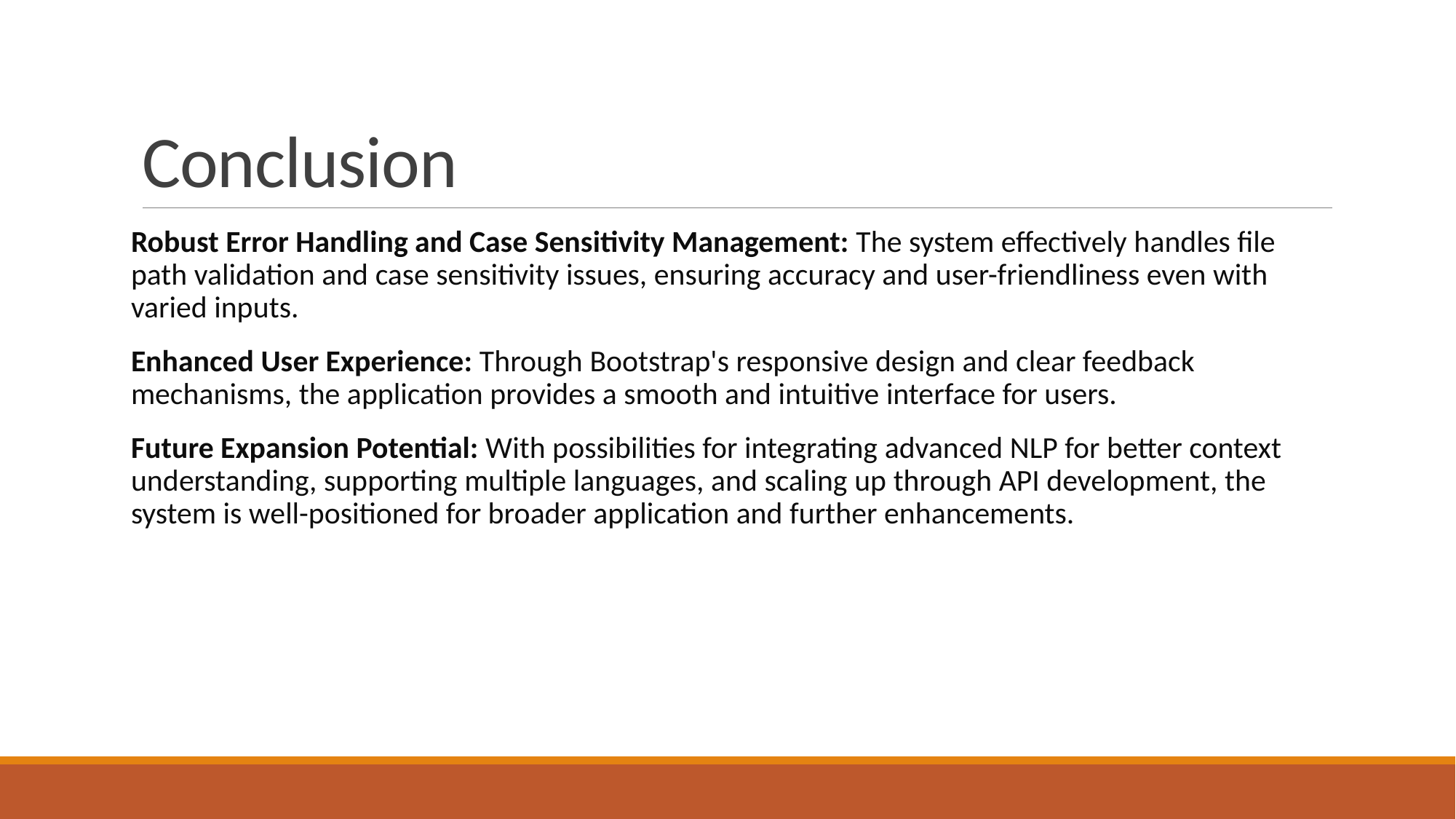

# Conclusion
Robust Error Handling and Case Sensitivity Management: The system effectively handles file path validation and case sensitivity issues, ensuring accuracy and user-friendliness even with varied inputs.
Enhanced User Experience: Through Bootstrap's responsive design and clear feedback mechanisms, the application provides a smooth and intuitive interface for users.
Future Expansion Potential: With possibilities for integrating advanced NLP for better context understanding, supporting multiple languages, and scaling up through API development, the system is well-positioned for broader application and further enhancements.